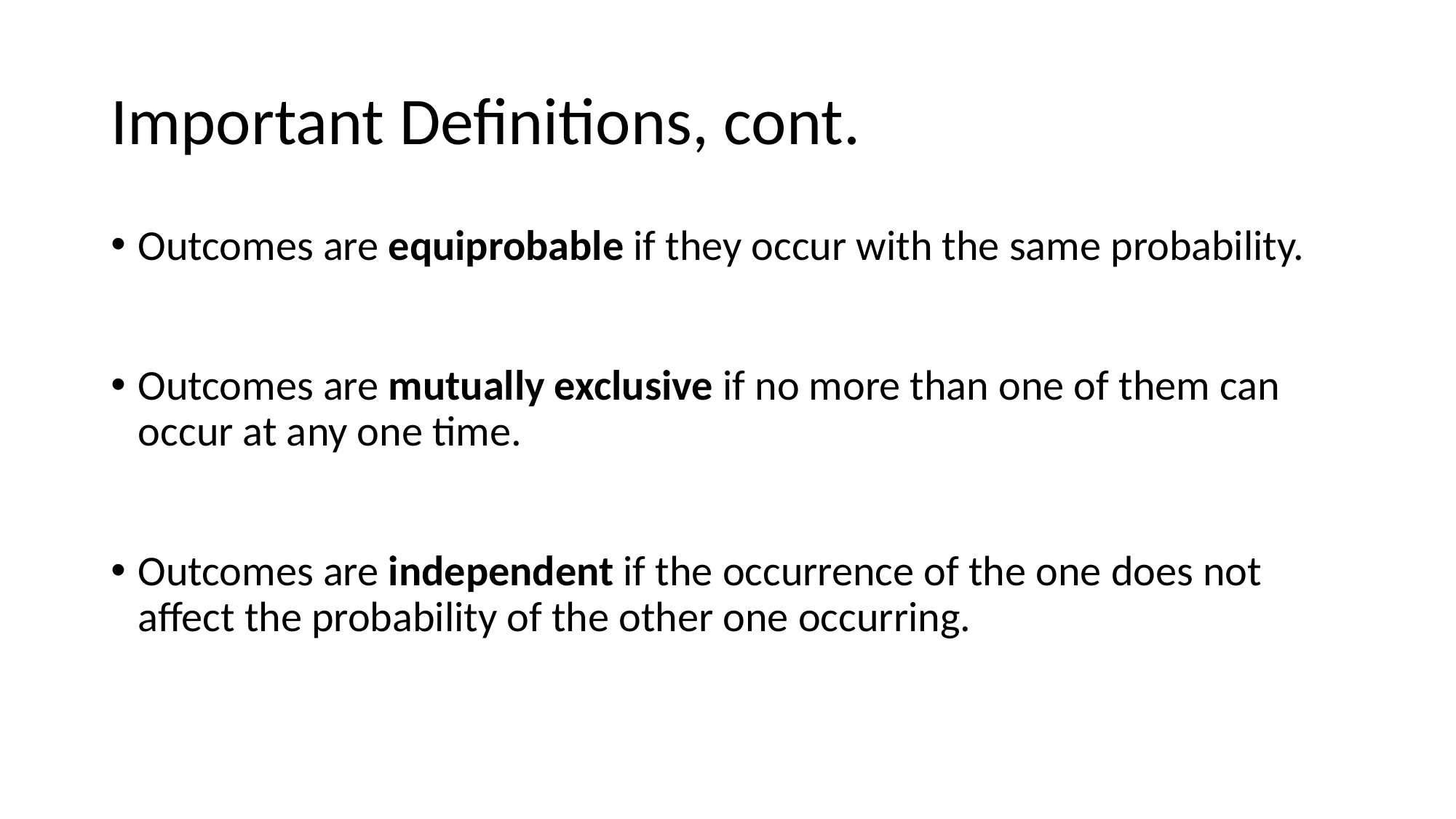

# Important Definitions, cont.
Outcomes are equiprobable if they occur with the same probability.

Outcomes are mutually exclusive if no more than one of them can occur at any one time.

Outcomes are independent if the occurrence of the one does not affect the probability of the other one occurring.